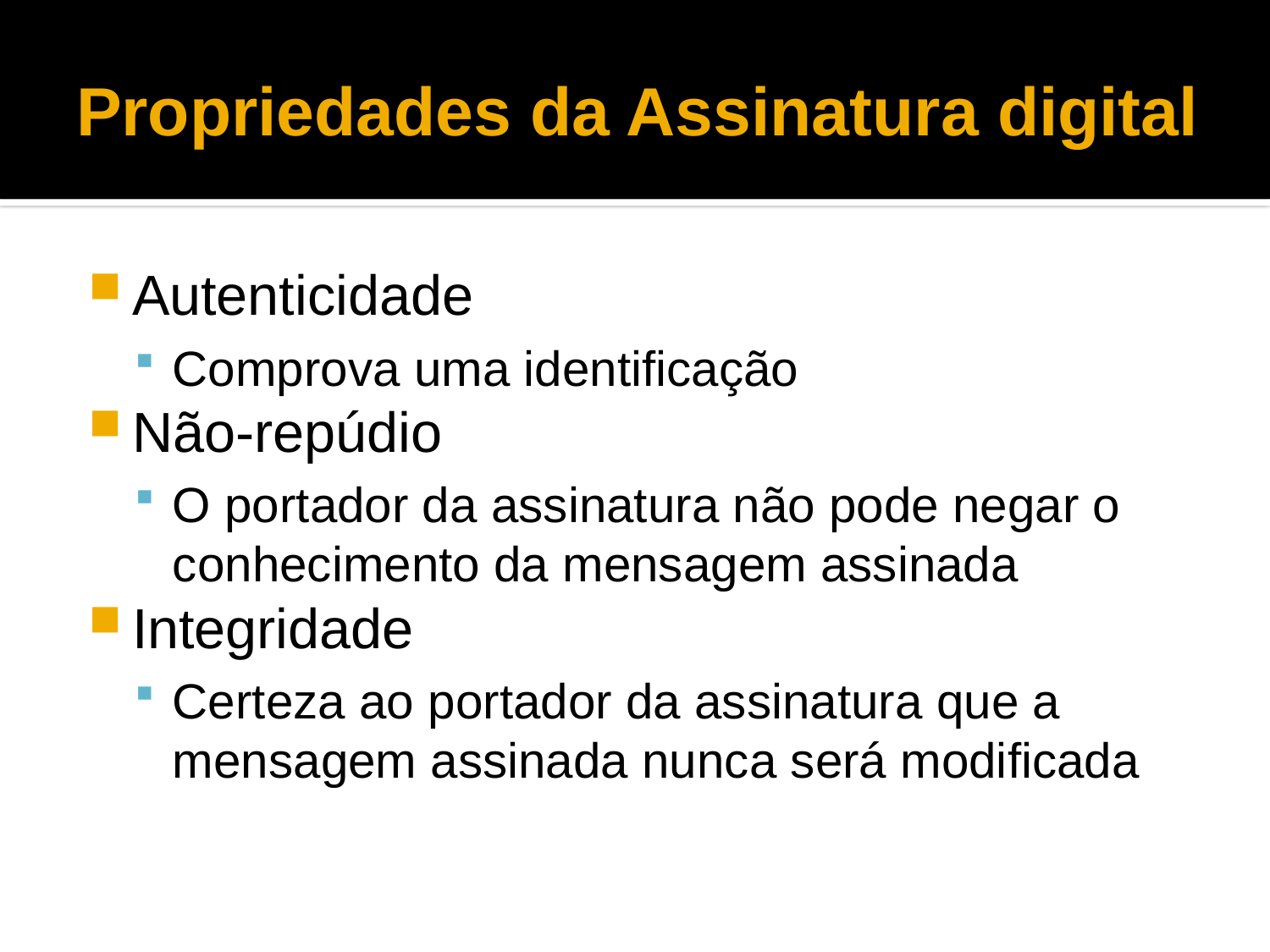

# Propriedades da Assinatura digital
Autenticidade
Comprova uma identificação
Não-repúdio
O portador da assinatura não pode negar o conhecimento da mensagem assinada
Integridade
Certeza ao portador da assinatura que a mensagem assinada nunca será modificada